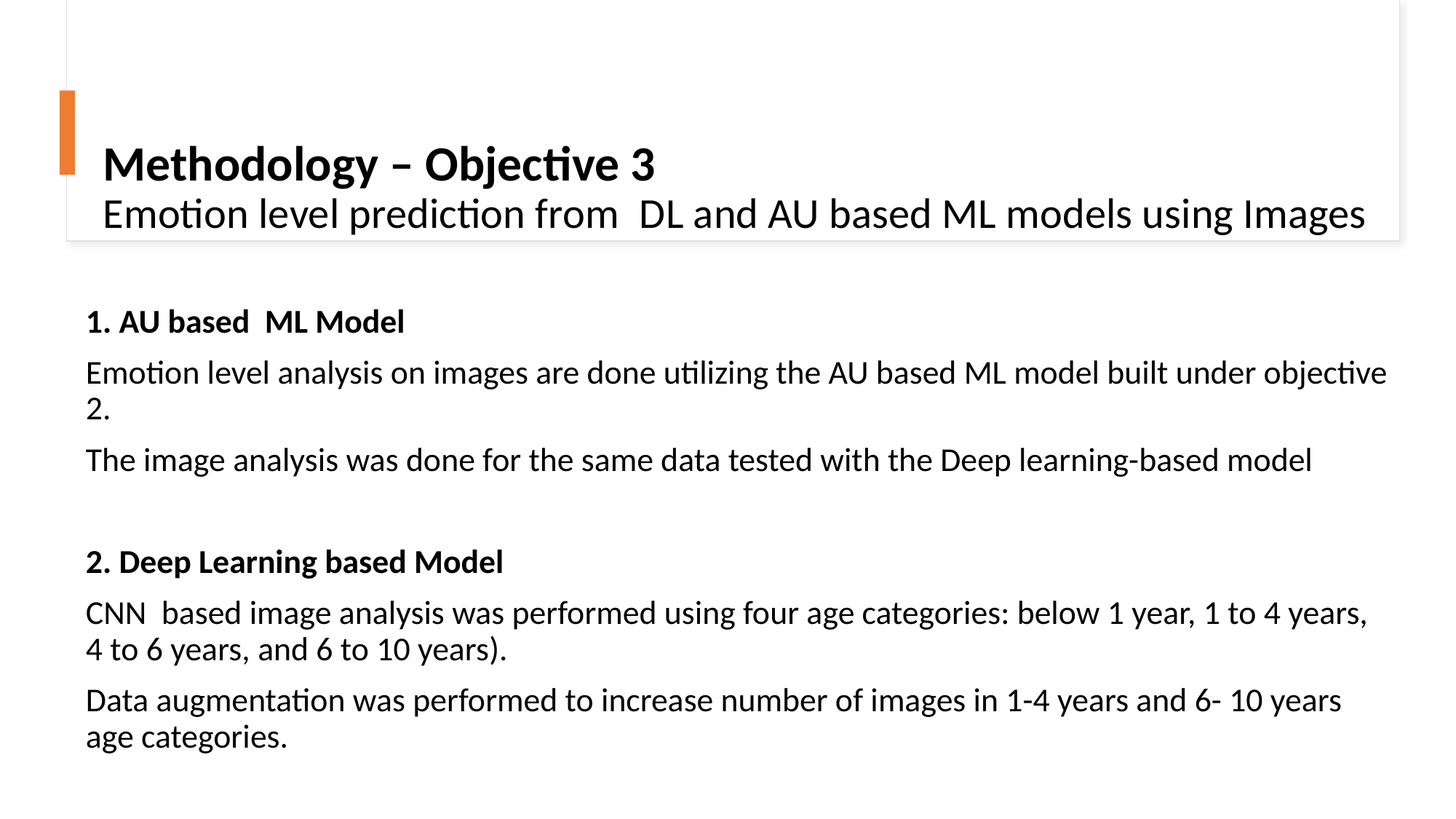

# Methodology – Objective 3 Emotion level prediction from  DL and AU based ML models using Images

1. AU based  ML Model
Emotion level analysis on images are done utilizing the AU based ML model built under objective 2.
The image analysis was done for the same data tested with the Deep learning-based model

2. Deep Learning based Model
CNN  based image analysis was performed using four age categories: below 1 year, 1 to 4 years, 4 to 6 years, and 6 to 10 years).
Data augmentation was performed to increase number of images in 1-4 years and 6- 10 years age categories.